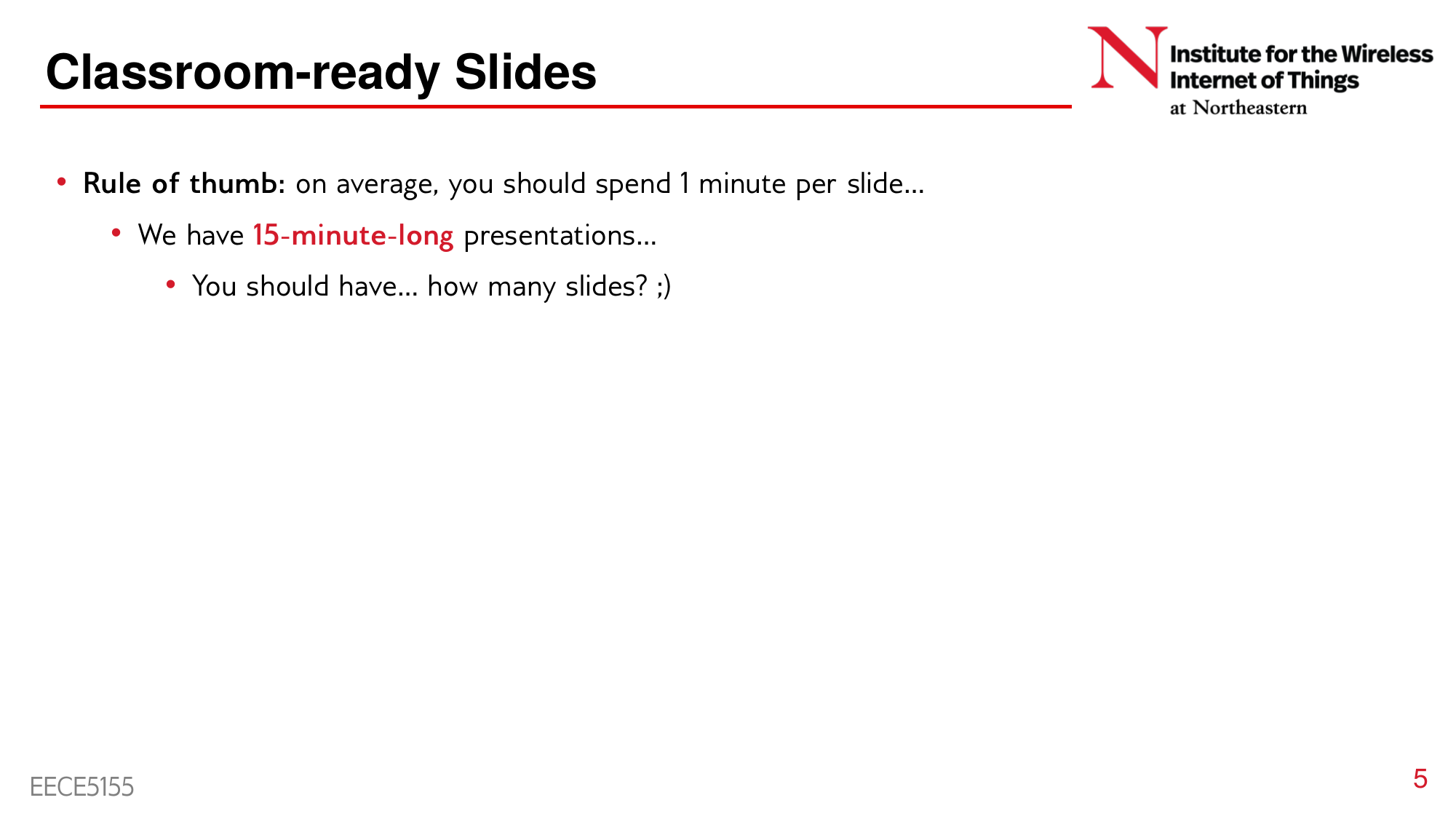

# Classroom-ready Slides
Rule of thumb: on average, you should spend 1 minute per slide…
We have 15-minute-long presentations…
You should have… how many slides? ;)

5
EECE5155